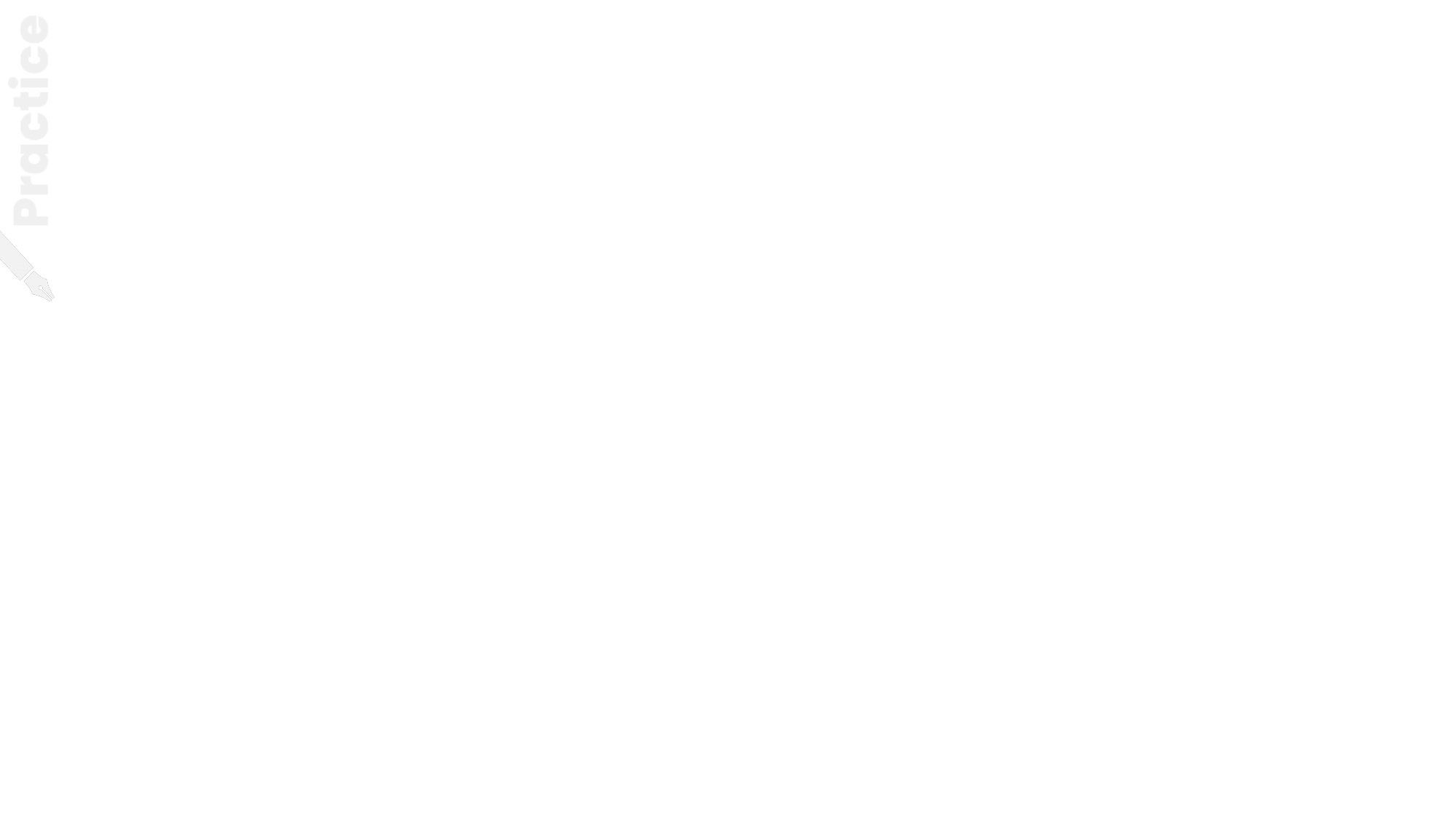

Practice Bar Chart
1. Insert a Column Chart
2. Change chart type to Bar Chart
3. Right click on Y axis and set „Categories in Reverse Order”
4. Add Data Labels and Recolor Almond Oil to make it prominent
#